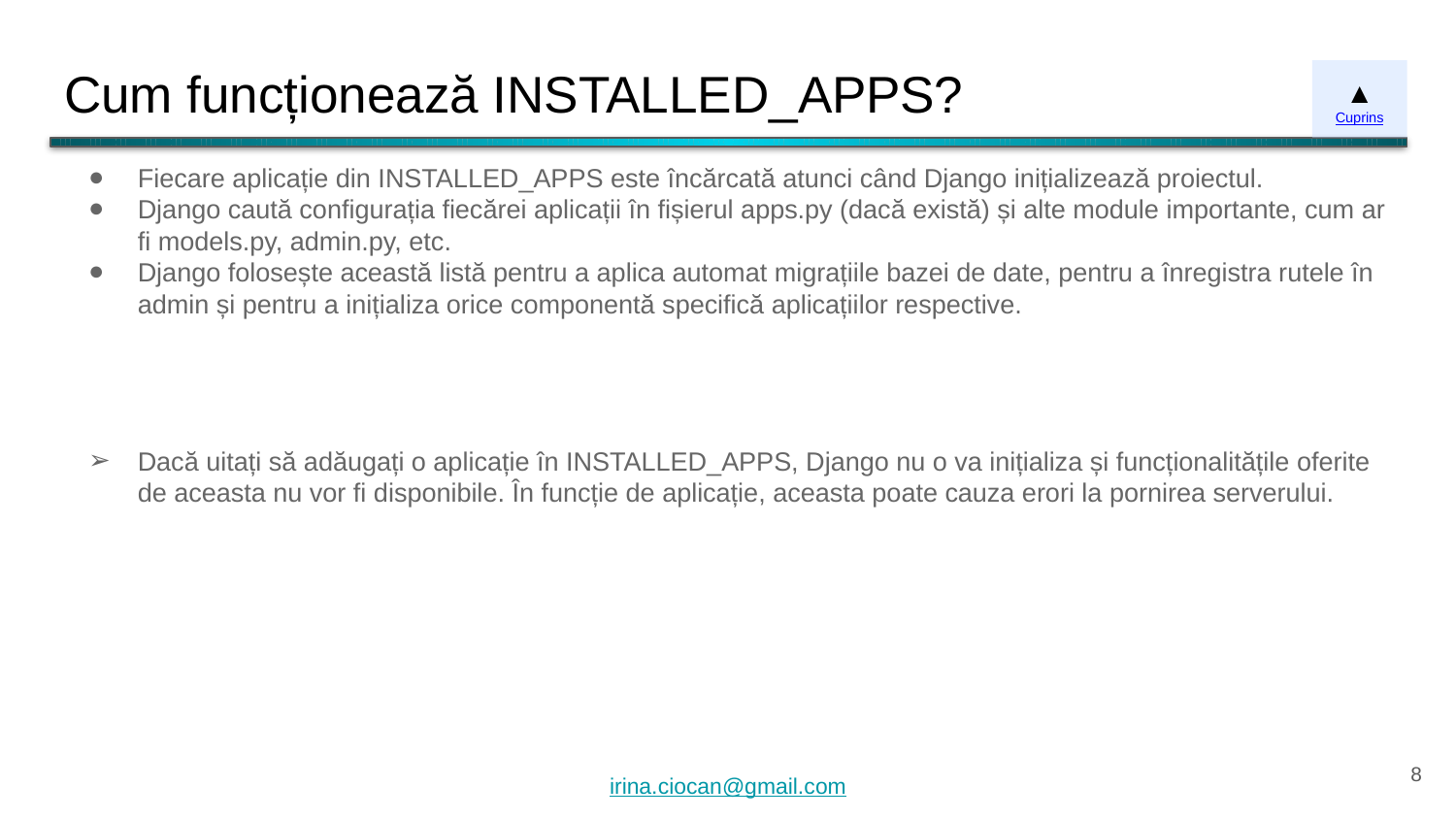

# Cum funcționează INSTALLED_APPS?
▲
Cuprins

Fiecare aplicație din INSTALLED_APPS este încărcată atunci când Django inițializează proiectul.
Django caută configurația fiecărei aplicații în fișierul apps.py (dacă există) și alte module importante, cum ar fi models.py, admin.py, etc.
Django folosește această listă pentru a aplica automat migrațiile bazei de date, pentru a înregistra rutele în admin și pentru a inițializa orice componentă specifică aplicațiilor respective.

Dacă uitați să adăugați o aplicație în INSTALLED_APPS, Django nu o va inițializa și funcționalitățile oferite de aceasta nu vor fi disponibile. În funcție de aplicație, aceasta poate cauza erori la pornirea serverului.
8
irina.ciocan@gmail.com